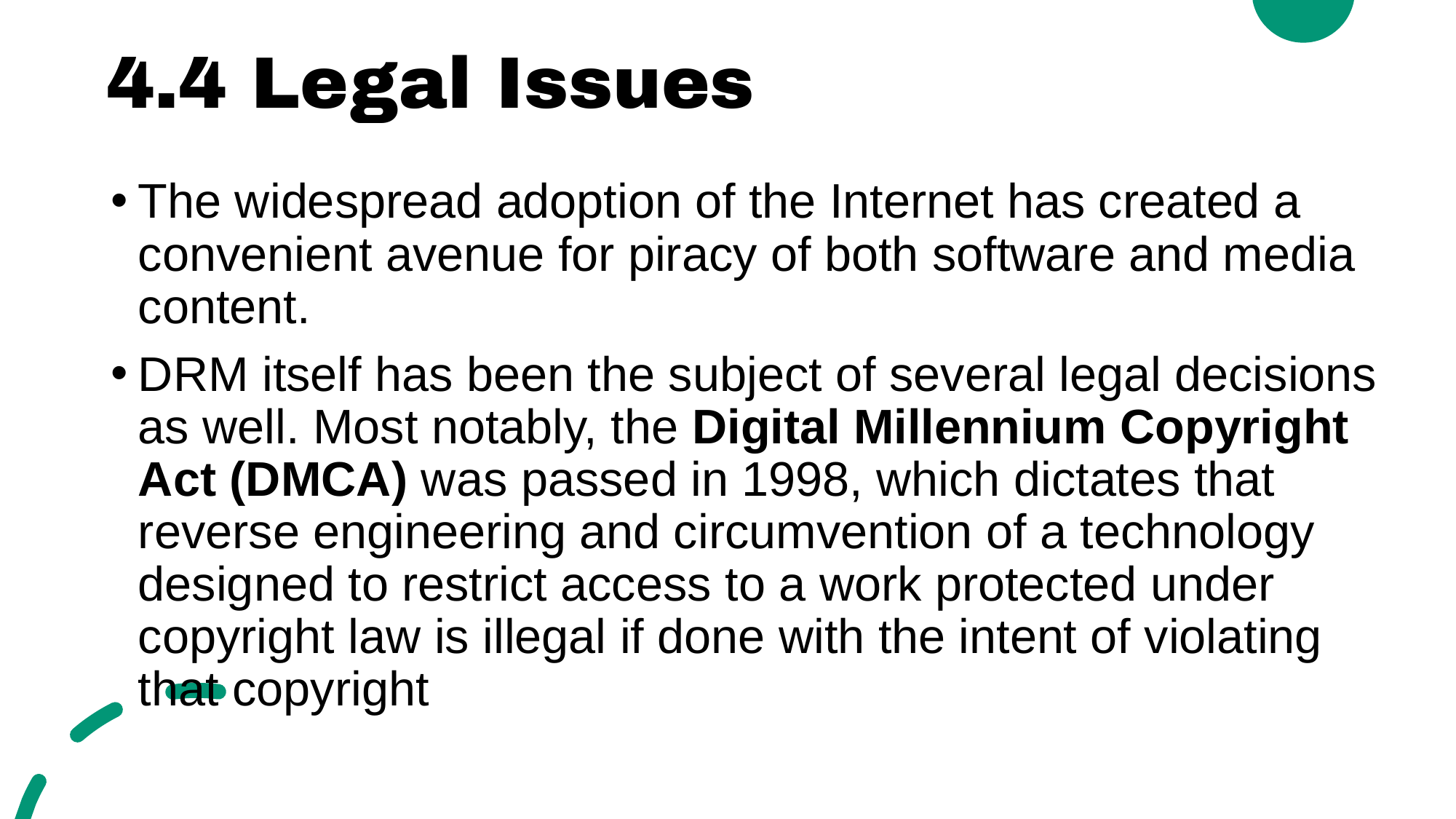

# 4.4 Legal Issues
The widespread adoption of the Internet has created a convenient avenue for piracy of both software and media content.
DRM itself has been the subject of several legal decisions as well. Most notably, the Digital Millennium Copyright Act (DMCA) was passed in 1998, which dictates that reverse engineering and circumvention of a technology designed to restrict access to a work protected under copyright law is illegal if done with the intent of violating that copyright